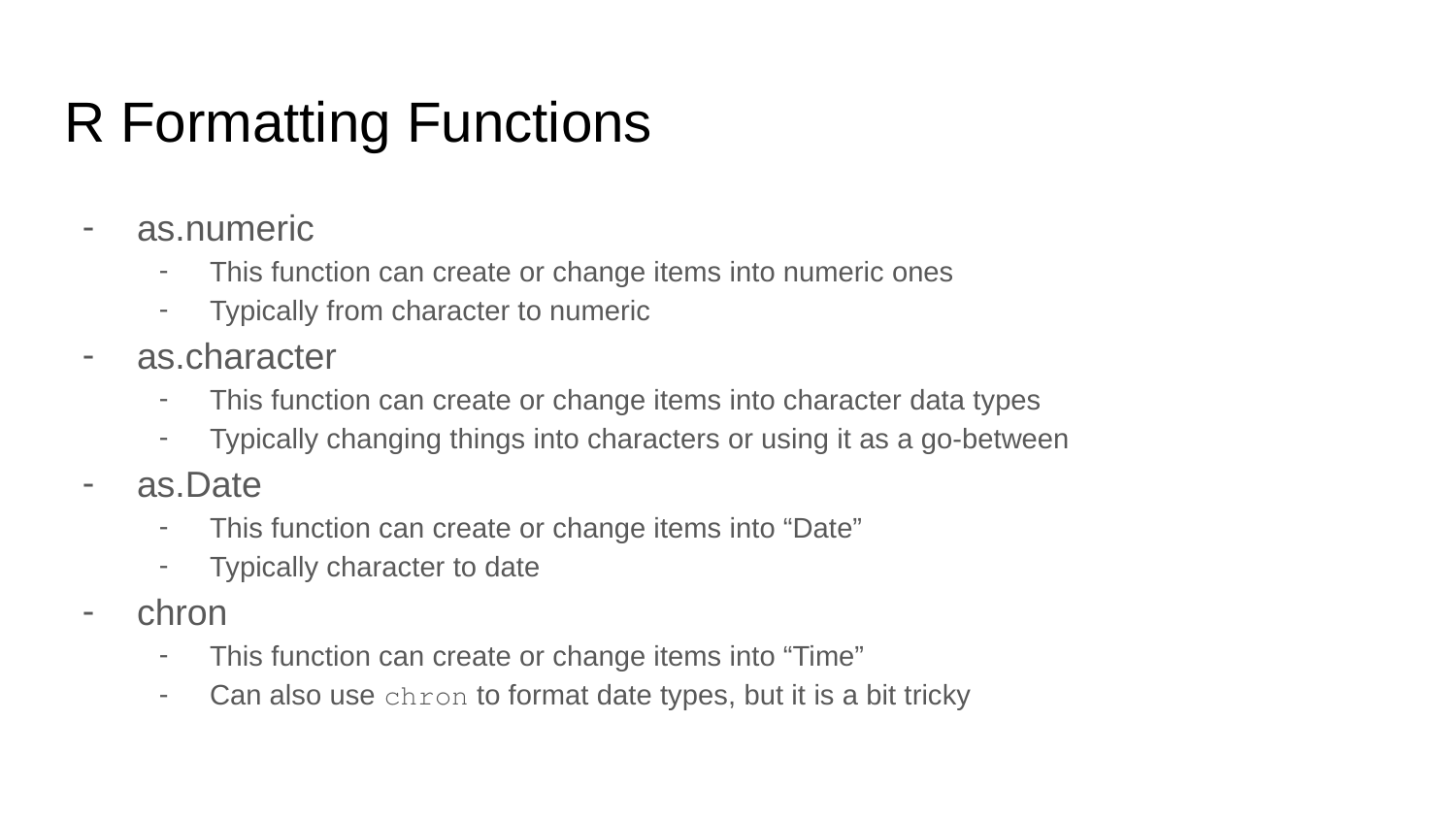

# R Formatting Functions
as.numeric
This function can create or change items into numeric ones
Typically from character to numeric
as.character
This function can create or change items into character data types
Typically changing things into characters or using it as a go-between
as.Date
This function can create or change items into “Date”
Typically character to date
chron
This function can create or change items into “Time”
Can also use chron to format date types, but it is a bit tricky